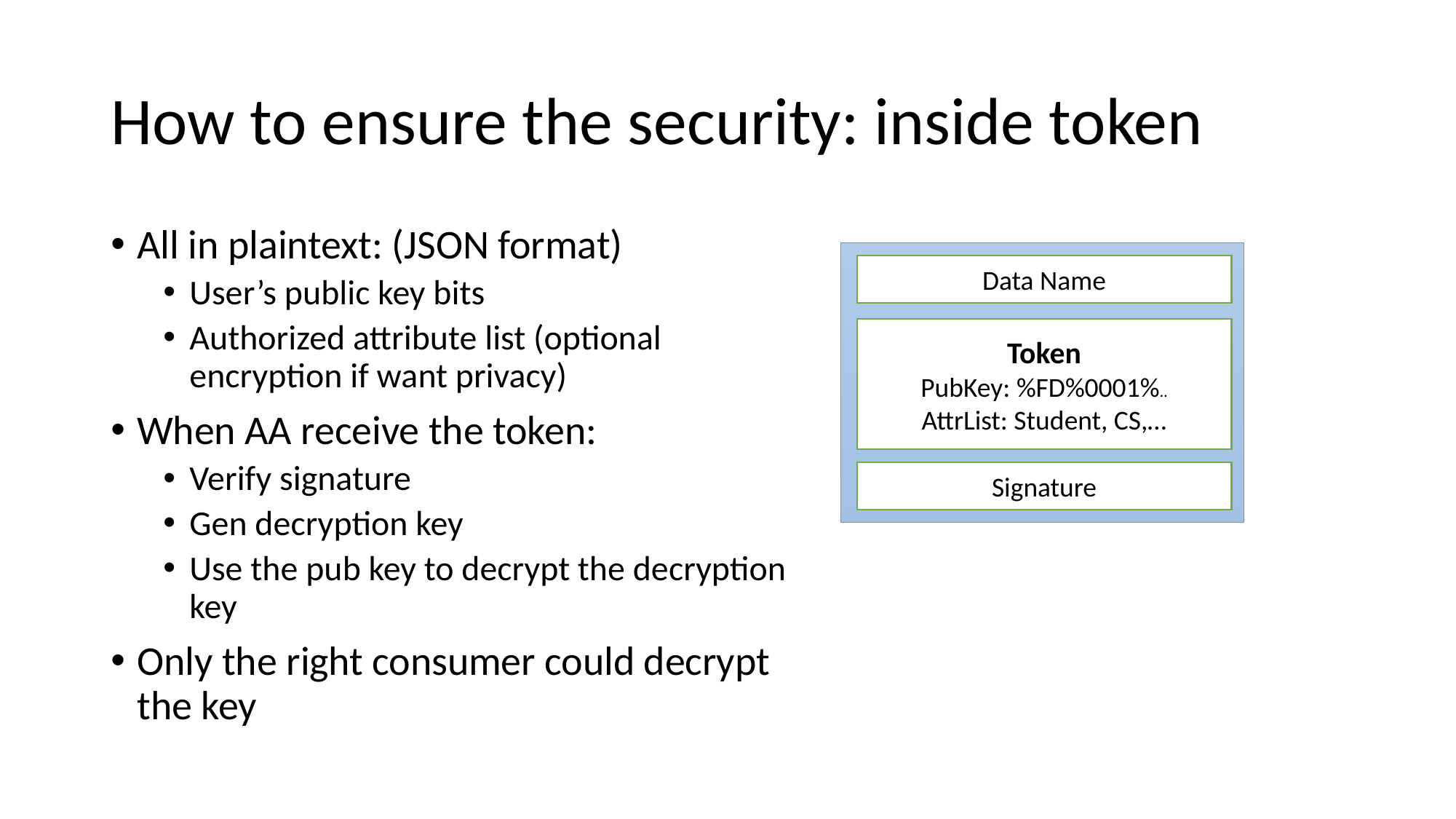

# How to ensure the security: inside token
All in plaintext: (JSON format)
User’s public key bits
Authorized attribute list (optional encryption if want privacy)
When AA receive the token:
Verify signature
Gen decryption key
Use the pub key to decrypt the decryption key
Only the right consumer could decrypt the key
D
Data Name
Token
PubKey: %FD%0001%..
AttrList: Student, CS,…
Signature